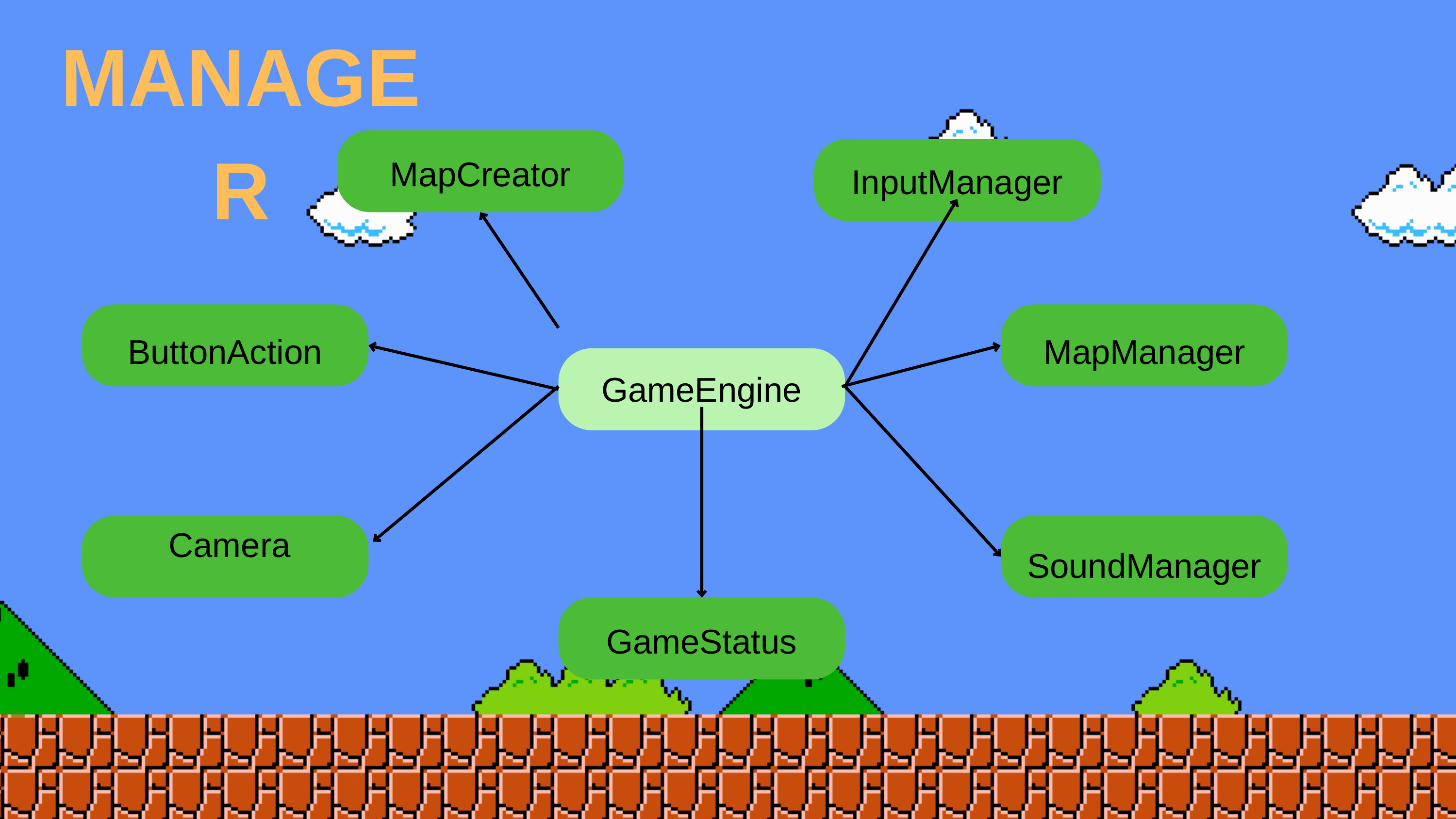

MANAGER

MapCreator
InputManager

ButtonAction
MapManager

GameEngine

Camera
SoundManager

GameStatus